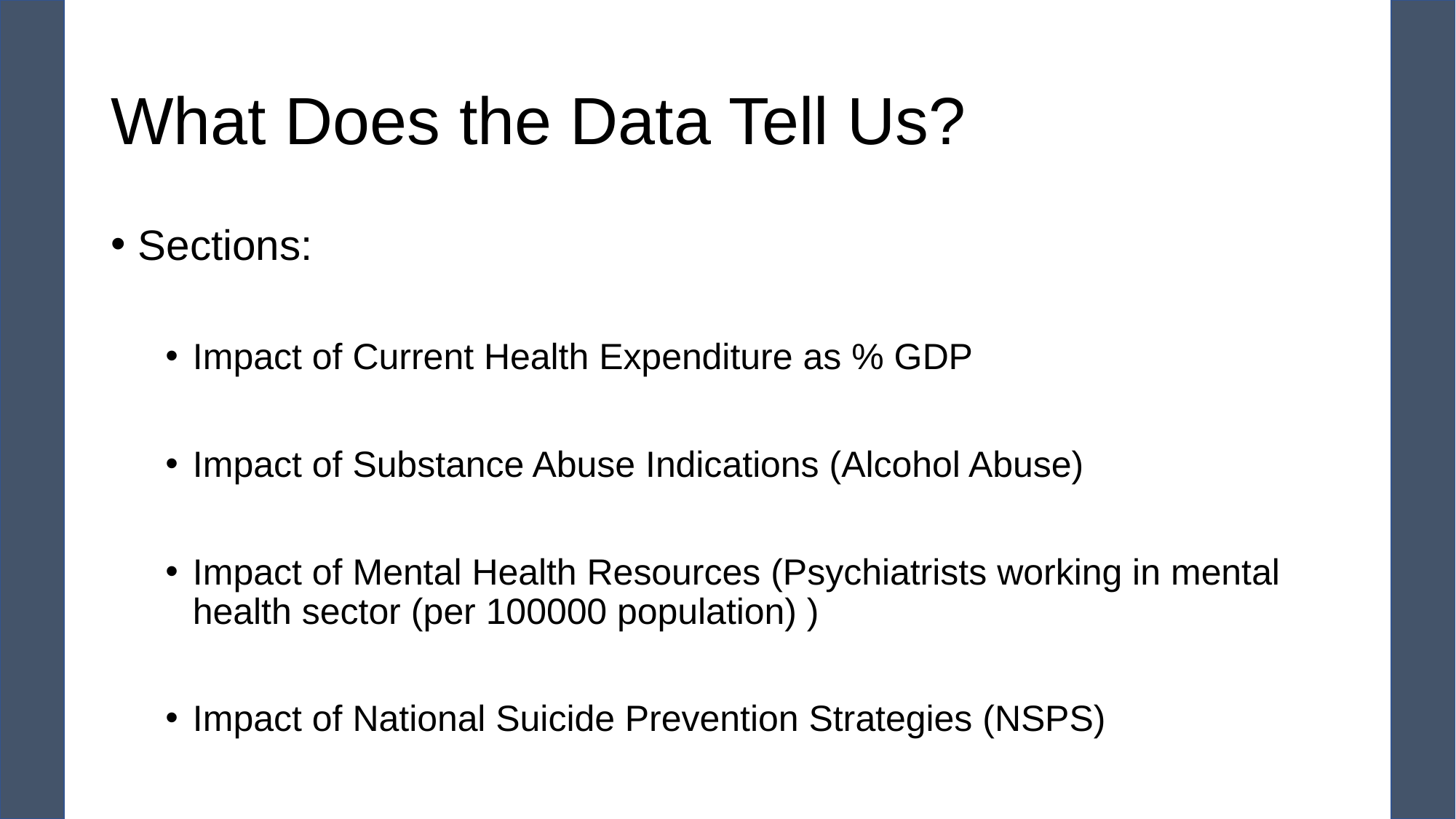

# What Does the Data Tell Us?
Sections:

Impact of Current Health Expenditure as % GDP

Impact of Substance Abuse Indications (Alcohol Abuse)

Impact of Mental Health Resources (Psychiatrists working in mental health sector (per 100000 population) )

Impact of National Suicide Prevention Strategies (NSPS)